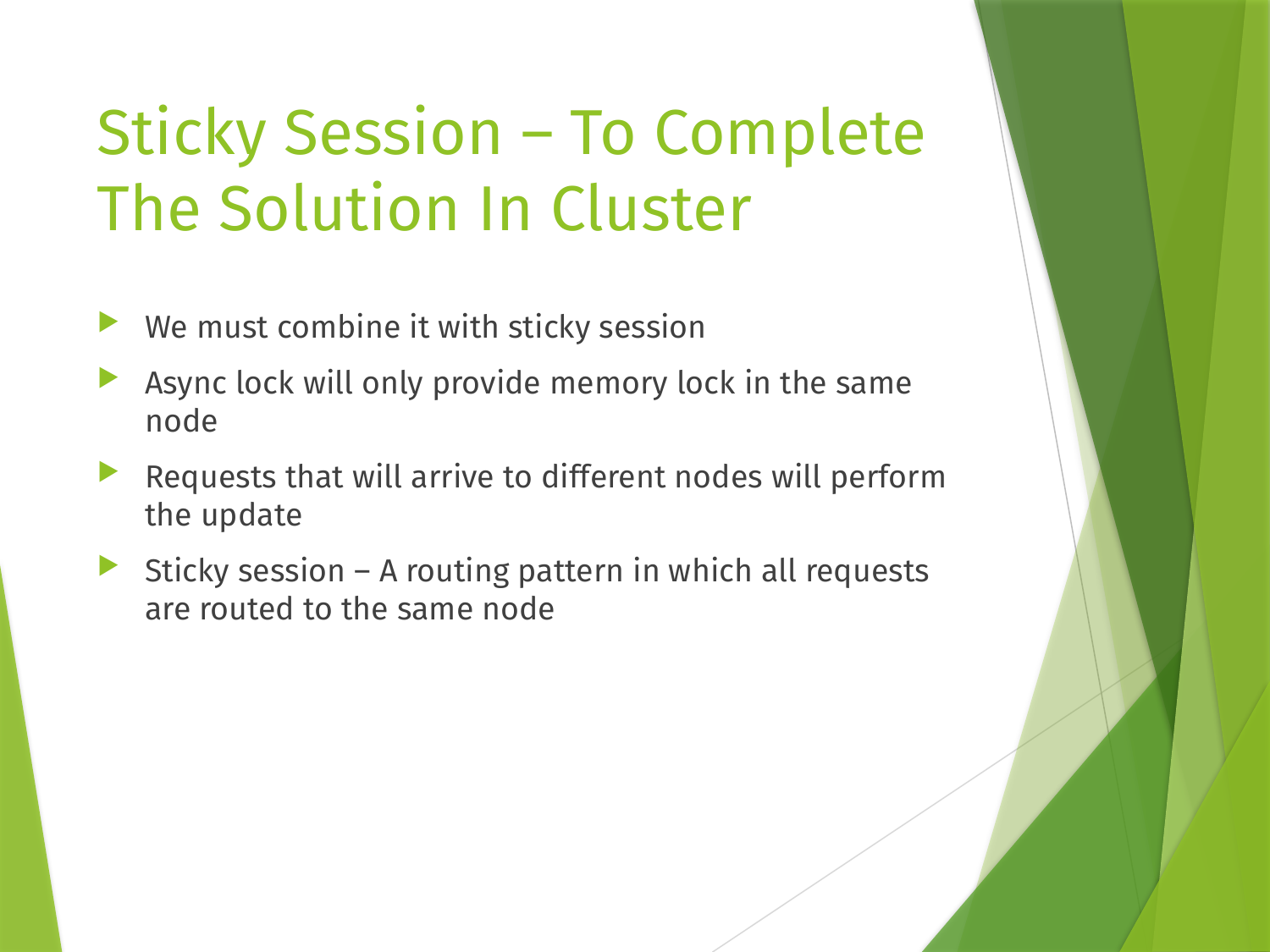

# Sticky Session – To Complete The Solution In Cluster
We must combine it with sticky session
Async lock will only provide memory lock in the same node
Requests that will arrive to different nodes will perform the update
Sticky session – A routing pattern in which all requests are routed to the same node